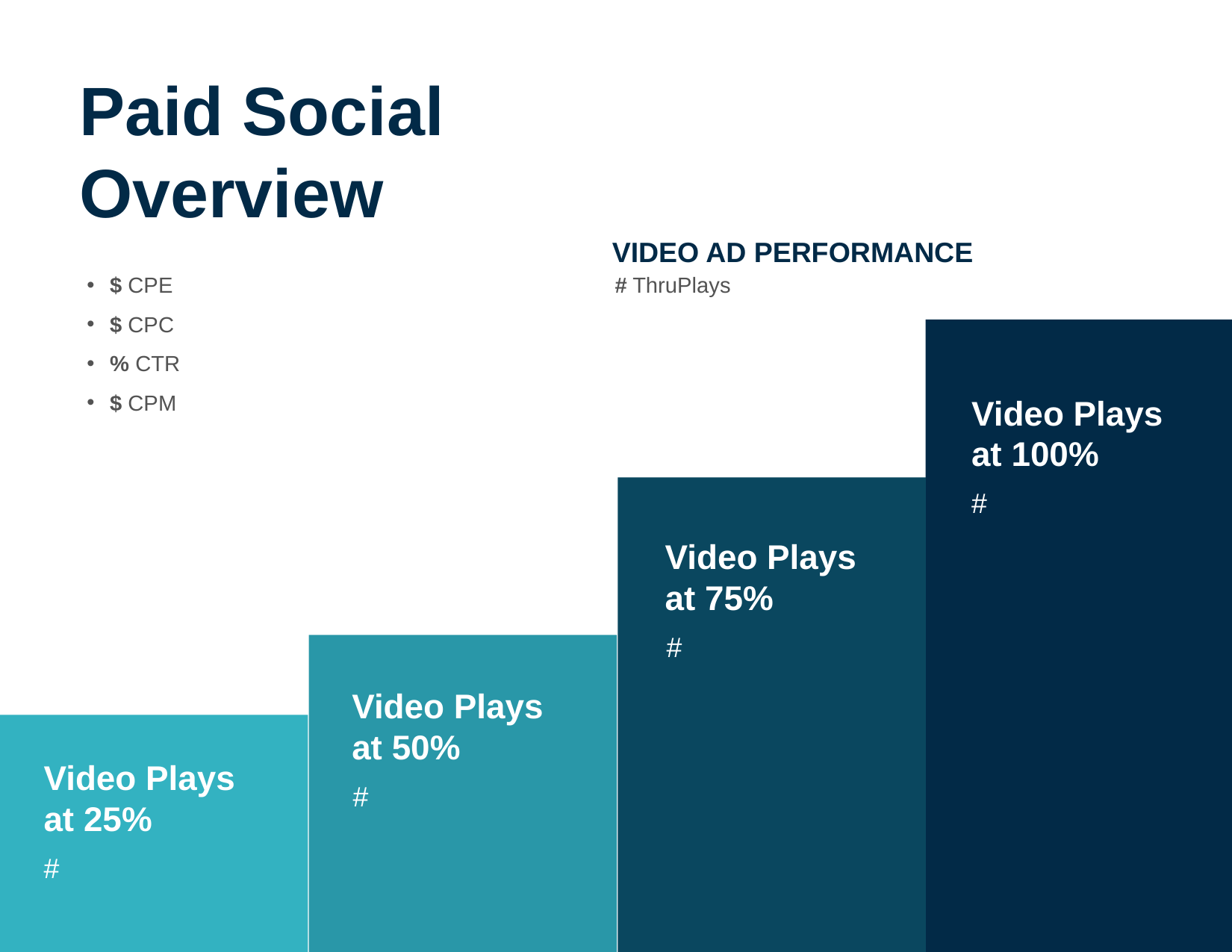

Paid Social
Overview
VIDEO AD PERFORMANCE
$ CPE
$ CPC
% CTR
$ CPM

# ThruPlays

Video Plays
at 100%

#
Video Plays
at 75%
#

Video Plays
at 50%

Video Plays
at 25%
#
#